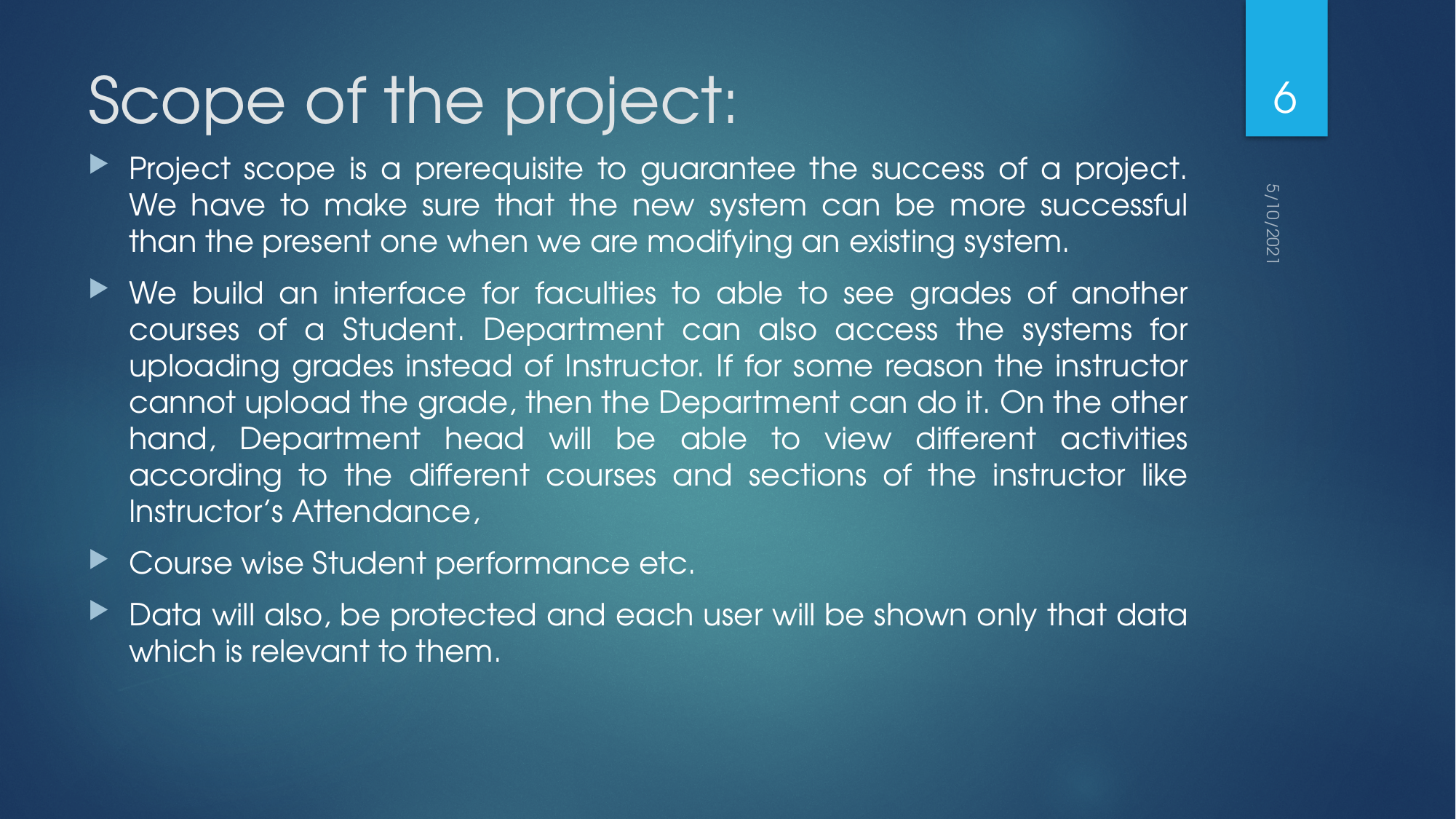

6
# Scope of the project:
Project scope is a prerequisite to guarantee the success of a project. We have to make sure that the new system can be more successful than the present one when we are modifying an existing system.
We build an interface for faculties to able to see grades of another courses of a Student. Department can also access the systems for uploading grades instead of Instructor. If for some reason the instructor cannot upload the grade, then the Department can do it. On the other hand, Department head will be able to view different activities according to the different courses and sections of the instructor like Instructor’s Attendance,
Course wise Student performance etc.
Data will also, be protected and each user will be shown only that data which is relevant to them.

5/10/2021